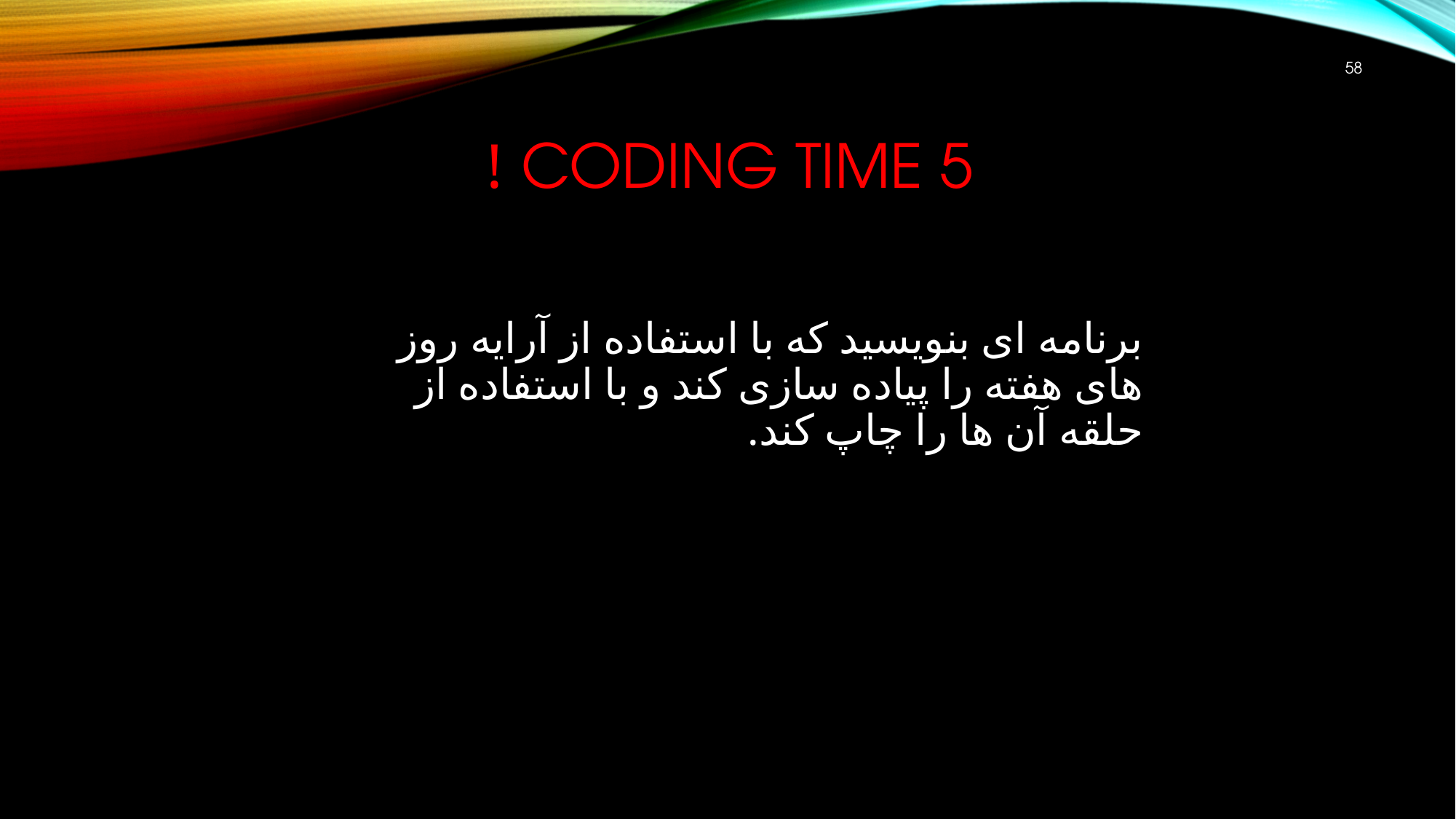

58
# CODING TIME 5 !
برنامه ای بنویسید که با استفاده از آرایه روز های هفته را پیاده سازی کند و با استفاده از حلقه آن ها را چاپ کند.